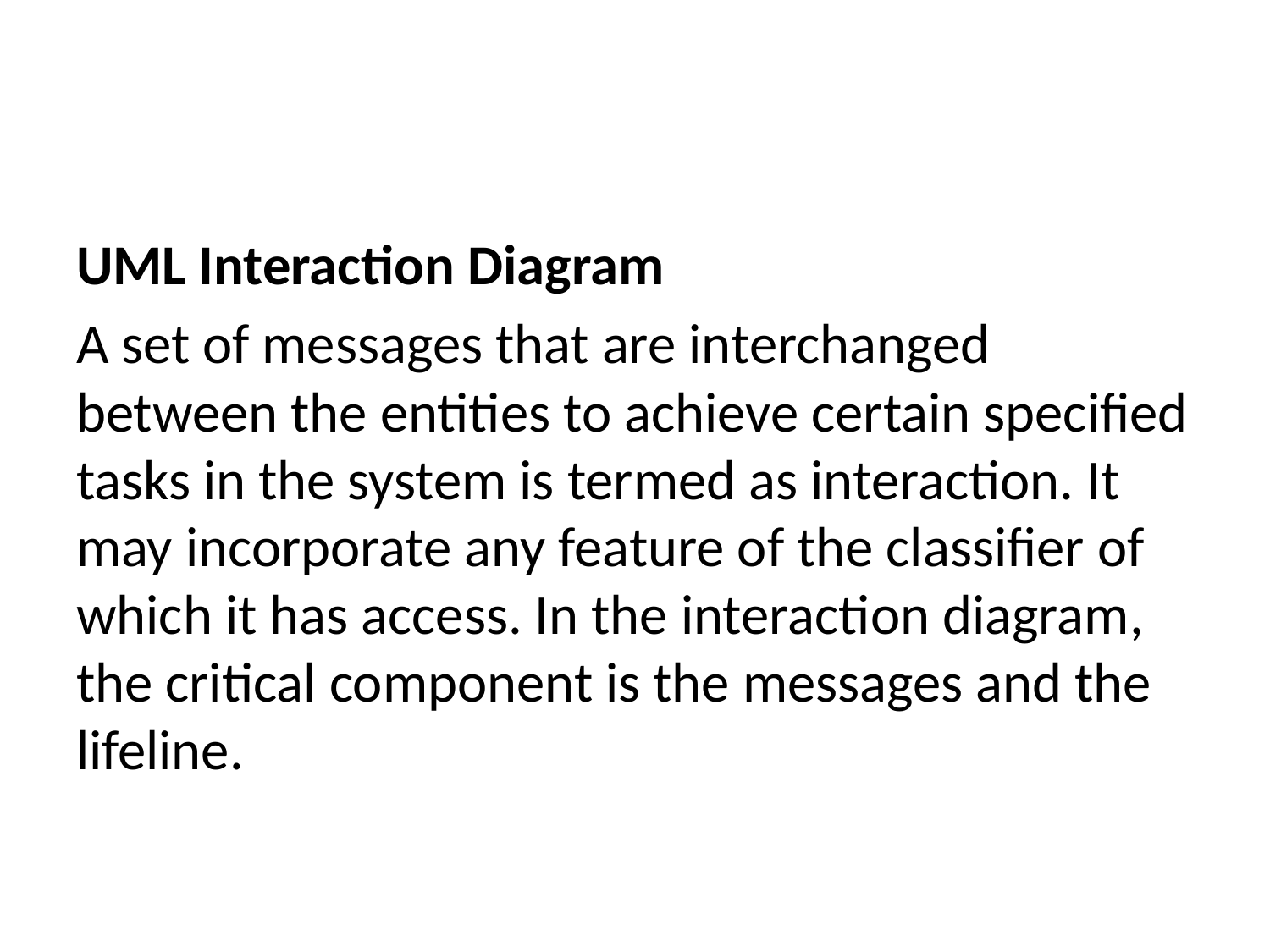

UML Interaction Diagram
A set of messages that are interchanged between the entities to achieve certain specified tasks in the system is termed as interaction. It may incorporate any feature of the classifier of which it has access. In the interaction diagram, the critical component is the messages and the lifeline.